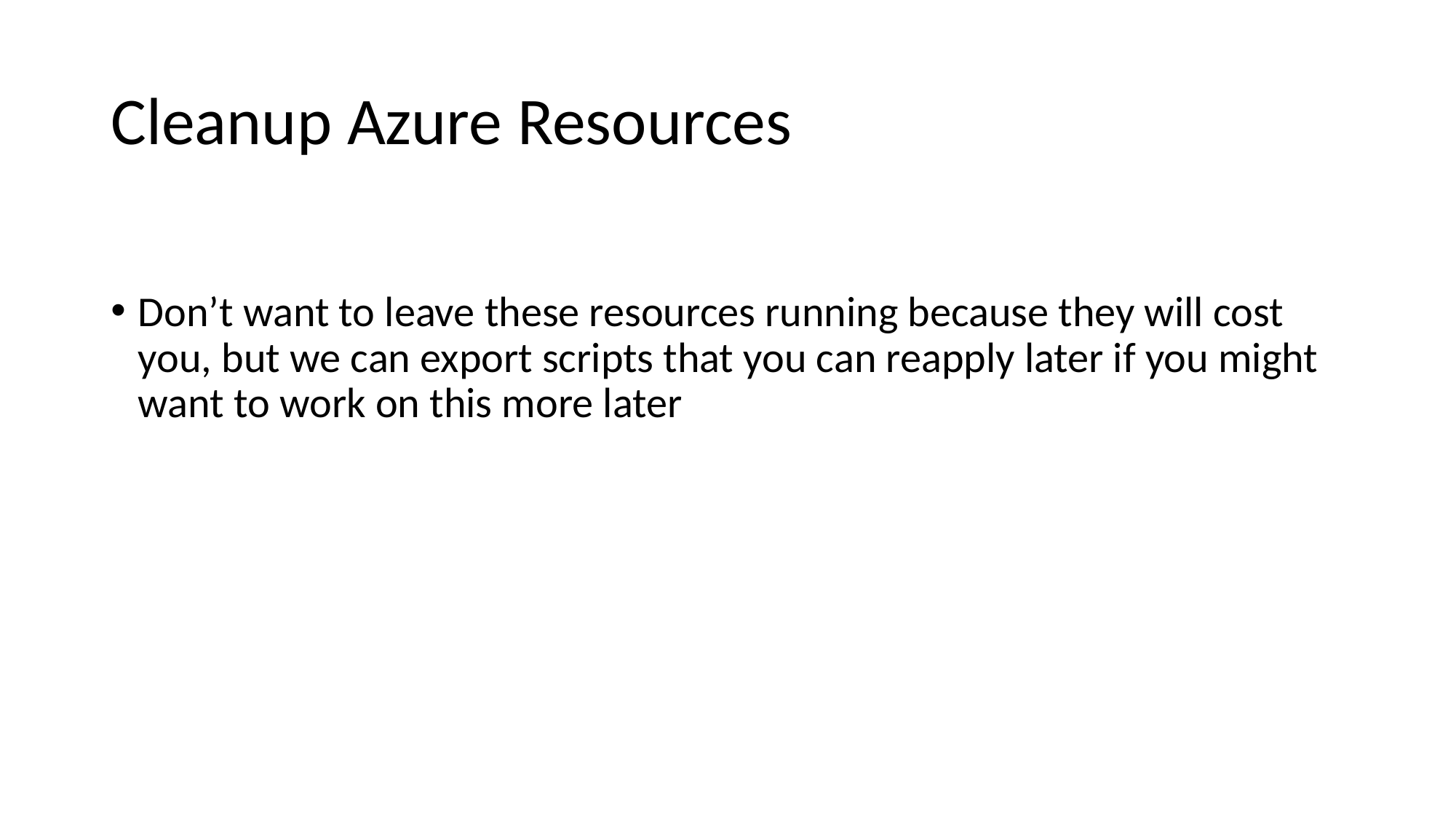

# Cleanup Azure Resources

Don’t want to leave these resources running because they will cost you, but we can export scripts that you can reapply later if you might want to work on this more later